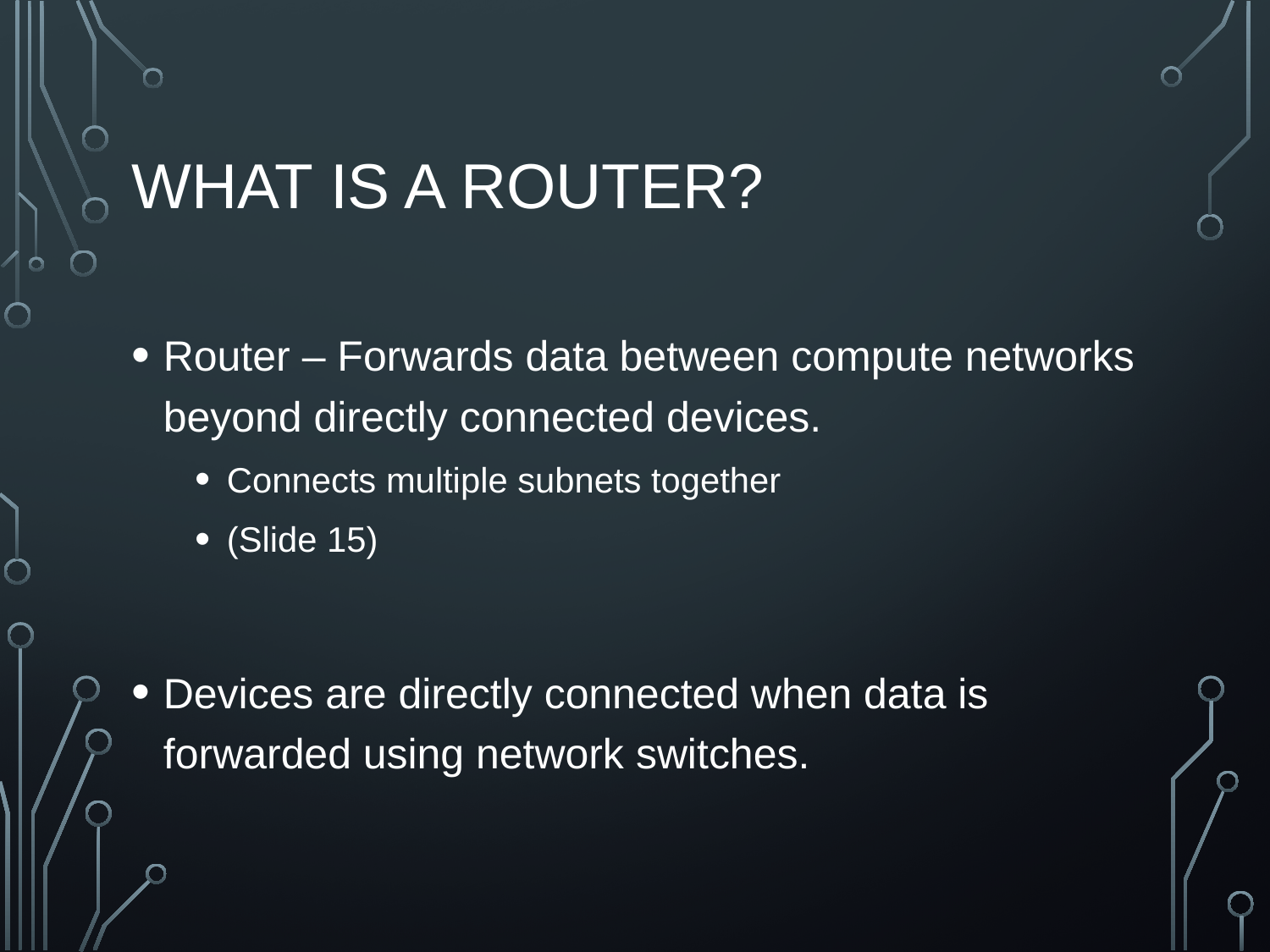

# What is a router?
Router – Forwards data between compute networks beyond directly connected devices.
Connects multiple subnets together
(Slide 15)

Devices are directly connected when data is forwarded using network switches.